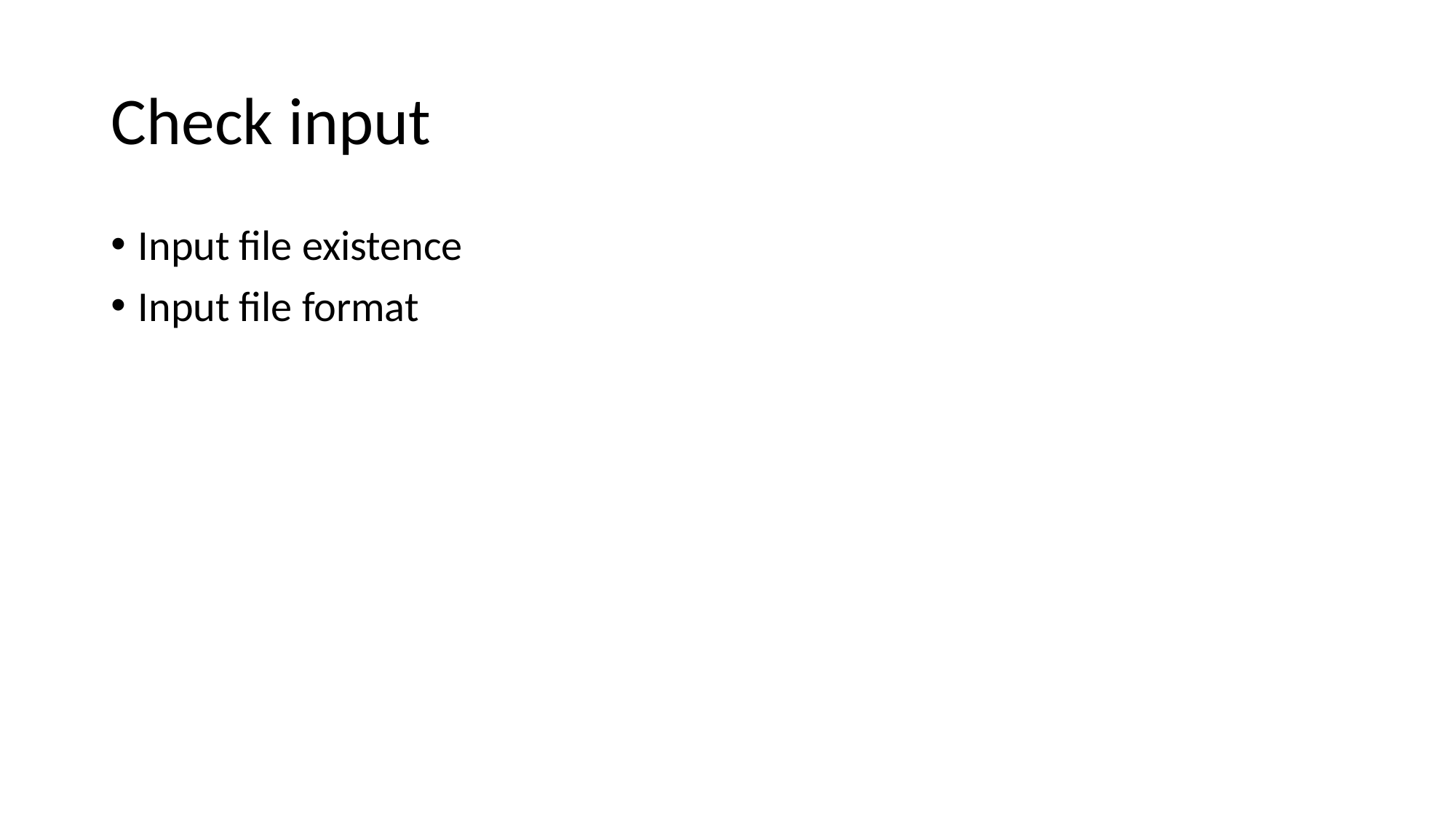

# Check input
Input file existence
Input file format